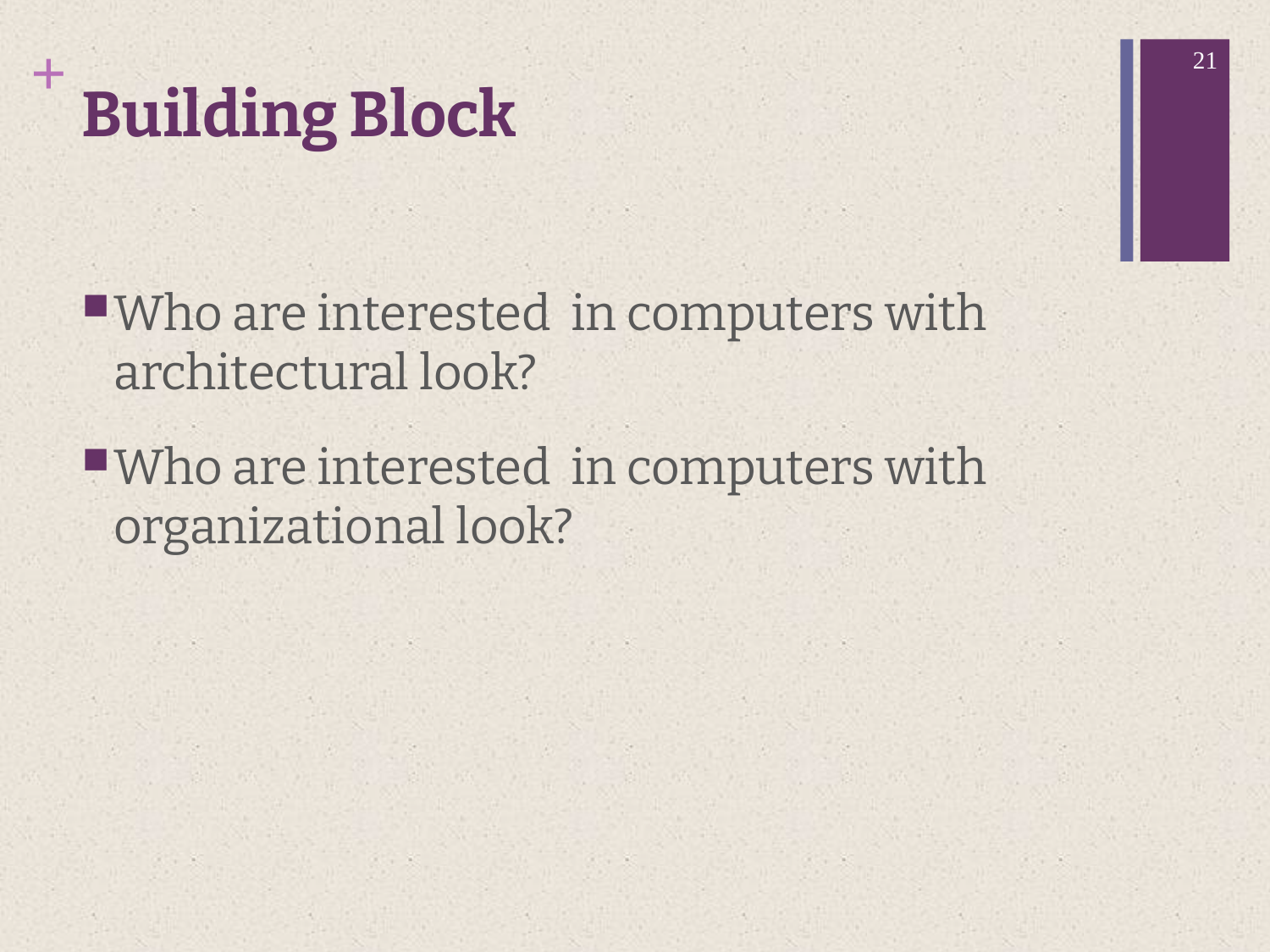

21
# Building Block
Who are interested  in computers with  architectural look?
Who are interested  in computers with  organizational look?